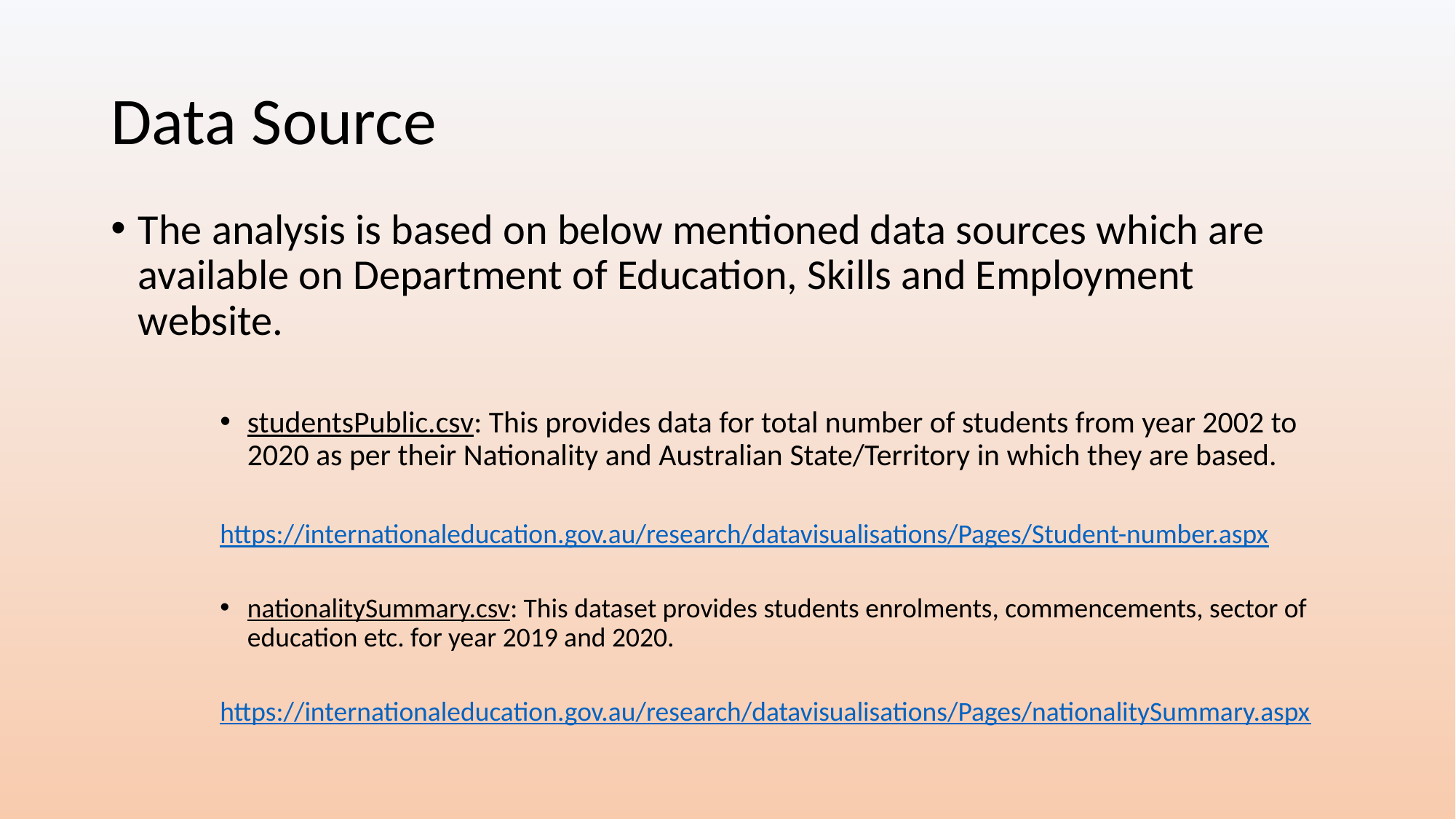

# Data Source
The analysis is based on below mentioned data sources which are available on Department of Education, Skills and Employment website.

studentsPublic.csv: This provides data for total number of students from year 2002 to 2020 as per their Nationality and Australian State/Territory in which they are based.

https://internationaleducation.gov.au/research/datavisualisations/Pages/Student-number.aspx

nationalitySummary.csv: This dataset provides students enrolments, commencements, sector of education etc. for year 2019 and 2020.

https://internationaleducation.gov.au/research/datavisualisations/Pages/nationalitySummary.aspx